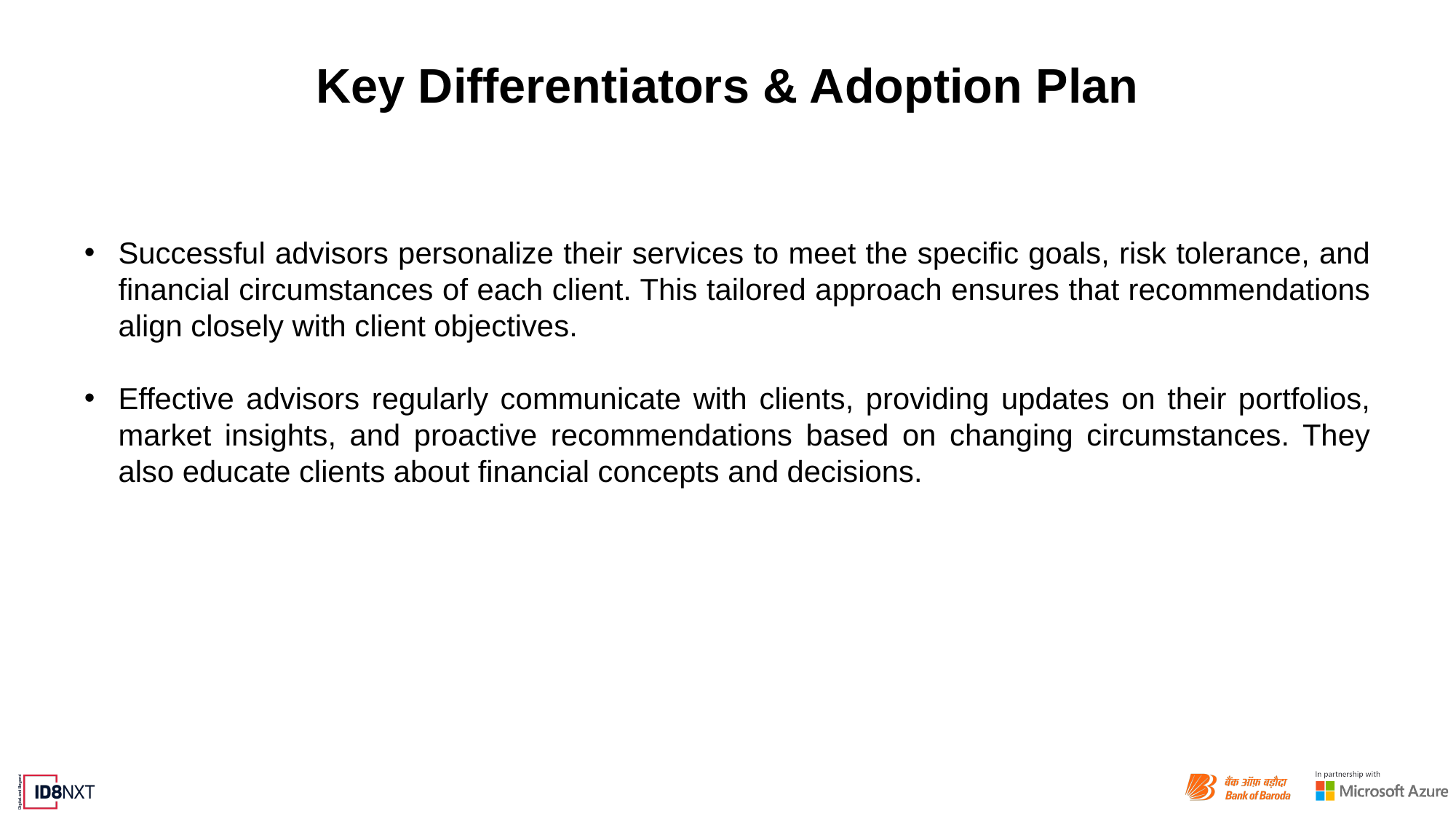

# Key Differentiators & Adoption Plan
Successful advisors personalize their services to meet the specific goals, risk tolerance, and financial circumstances of each client. This tailored approach ensures that recommendations align closely with client objectives.

Effective advisors regularly communicate with clients, providing updates on their portfolios, market insights, and proactive recommendations based on changing circumstances. They also educate clients about financial concepts and decisions.